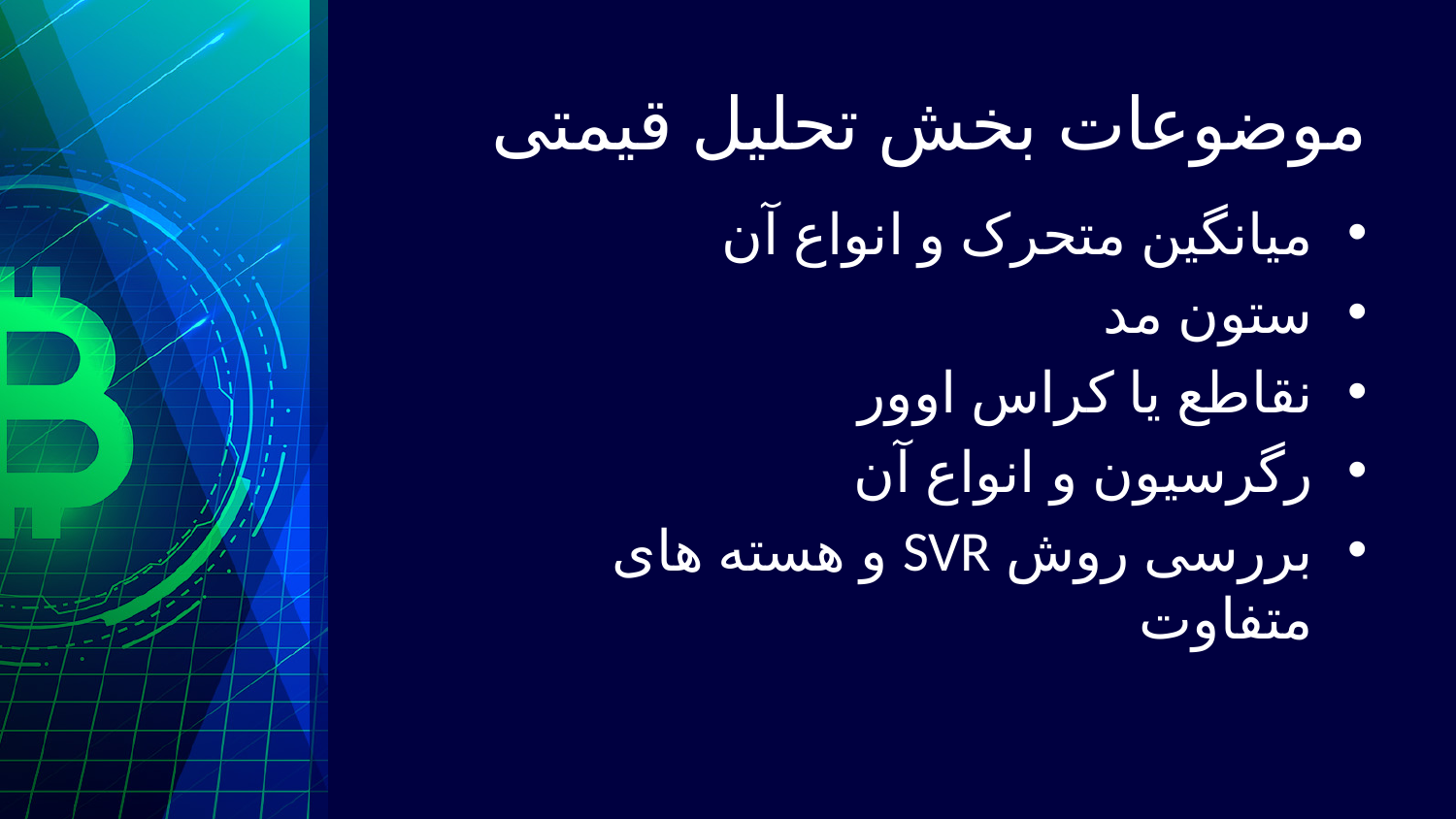

# موضوعات بخش تحلیل قیمتی
میانگین متحرک و انواع آن
ستون مد
نقاطع یا کراس اوور
رگرسیون و انواع آن
بررسی روش SVR و هسته های متفاوت